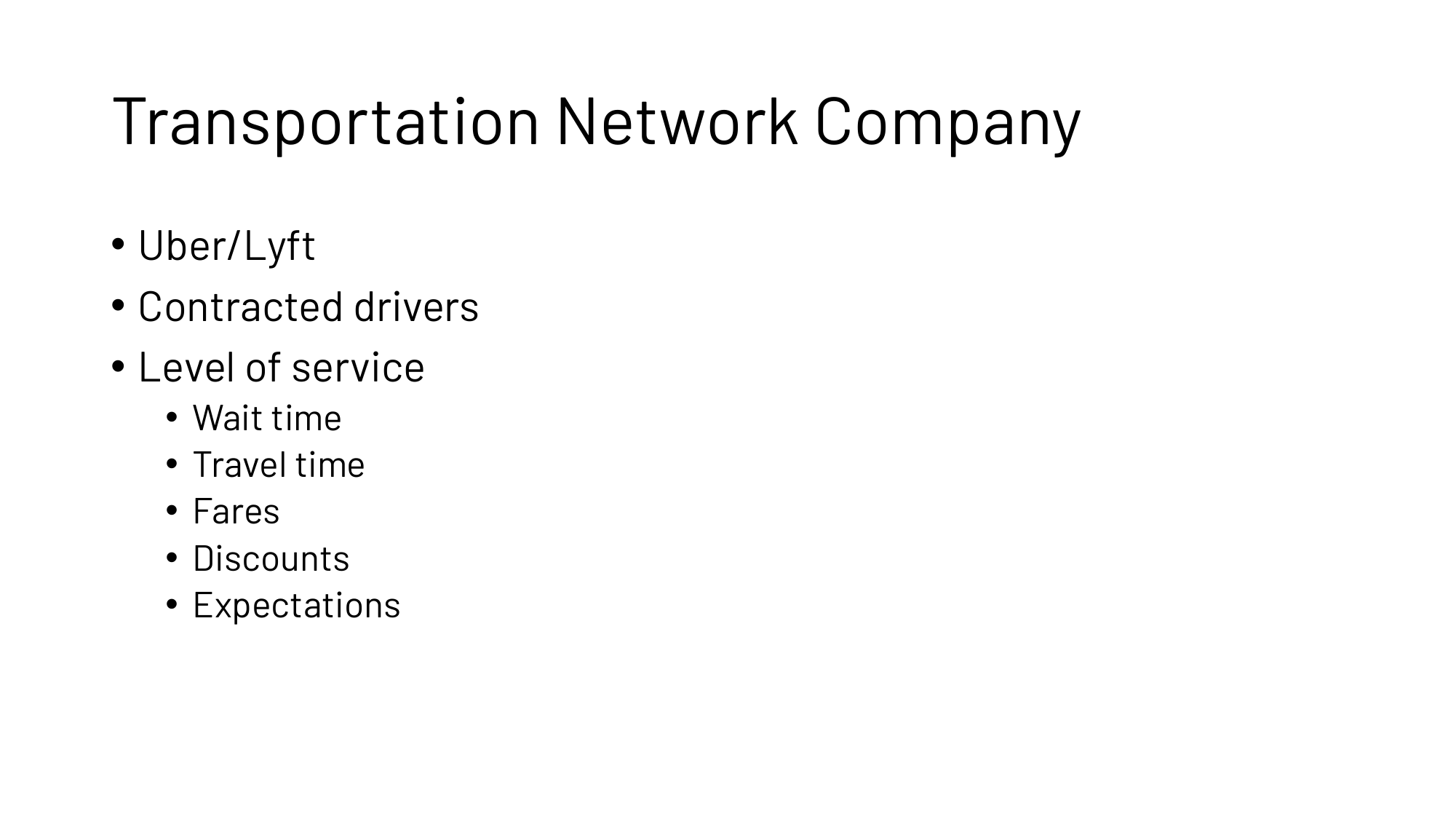

# Transportation Network Company
Uber/Lyft
Contracted drivers
Level of service
Wait time
Travel time
Fares
Discounts
Expectations